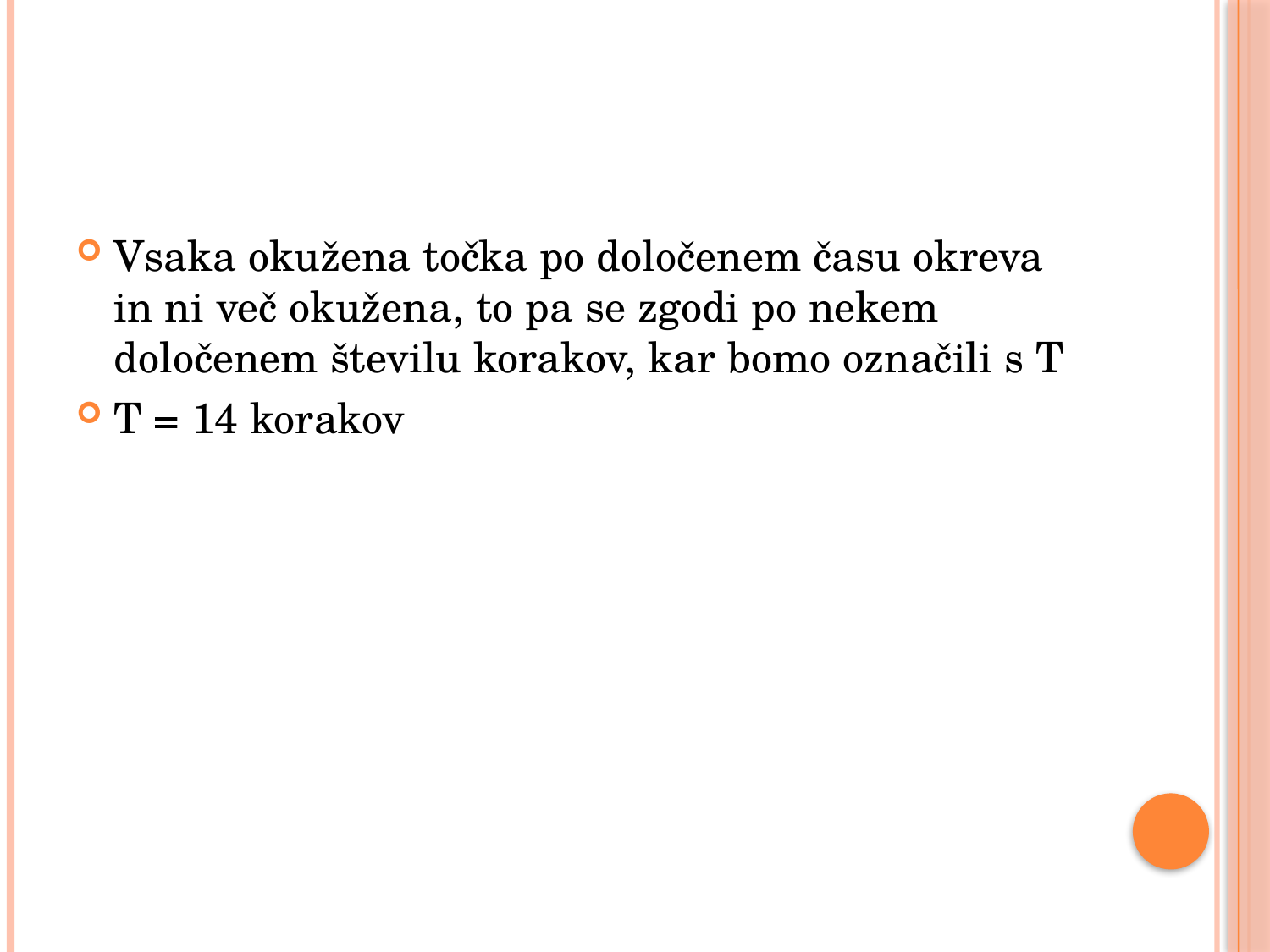

#
Vsaka okužena točka po določenem času okreva in ni več okužena, to pa se zgodi po nekem določenem številu korakov, kar bomo označili s T
T = 14 korakov